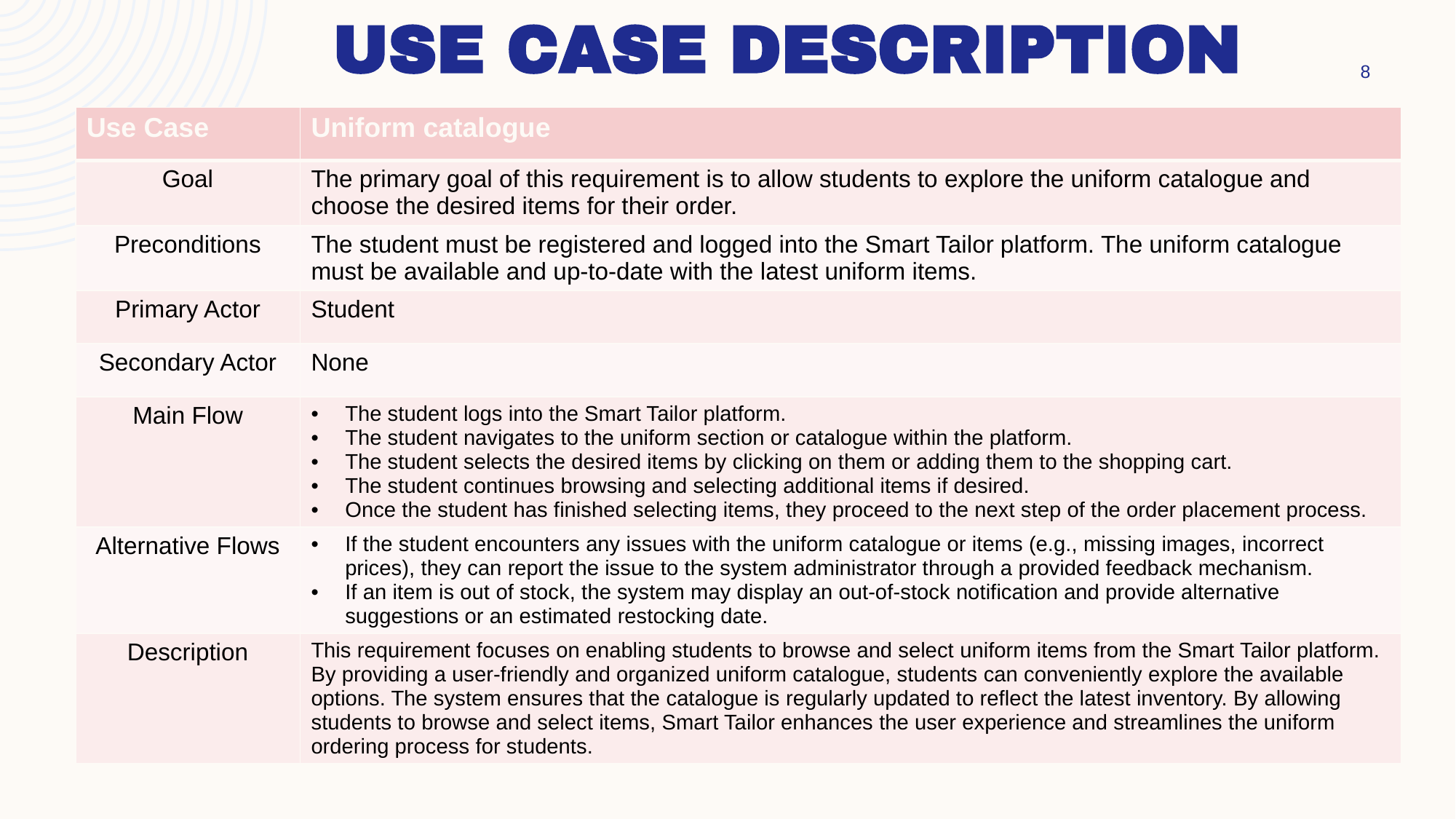

# Use Case Description
8
| Use Case | Uniform catalogue |
| --- | --- |
| Goal | The primary goal of this requirement is to allow students to explore the uniform catalogue and choose the desired items for their order. |
| Preconditions | The student must be registered and logged into the Smart Tailor platform. The uniform catalogue must be available and up-to-date with the latest uniform items. |
| Primary Actor | Student |
| Secondary Actor | None |
| Main Flow | The student logs into the Smart Tailor platform. The student navigates to the uniform section or catalogue within the platform. The student selects the desired items by clicking on them or adding them to the shopping cart. The student continues browsing and selecting additional items if desired. Once the student has finished selecting items, they proceed to the next step of the order placement process. |
| Alternative Flows | If the student encounters any issues with the uniform catalogue or items (e.g., missing images, incorrect prices), they can report the issue to the system administrator through a provided feedback mechanism. If an item is out of stock, the system may display an out-of-stock notification and provide alternative suggestions or an estimated restocking date. |
| Description | This requirement focuses on enabling students to browse and select uniform items from the Smart Tailor platform. By providing a user-friendly and organized uniform catalogue, students can conveniently explore the available options. The system ensures that the catalogue is regularly updated to reflect the latest inventory. By allowing students to browse and select items, Smart Tailor enhances the user experience and streamlines the uniform ordering process for students. |